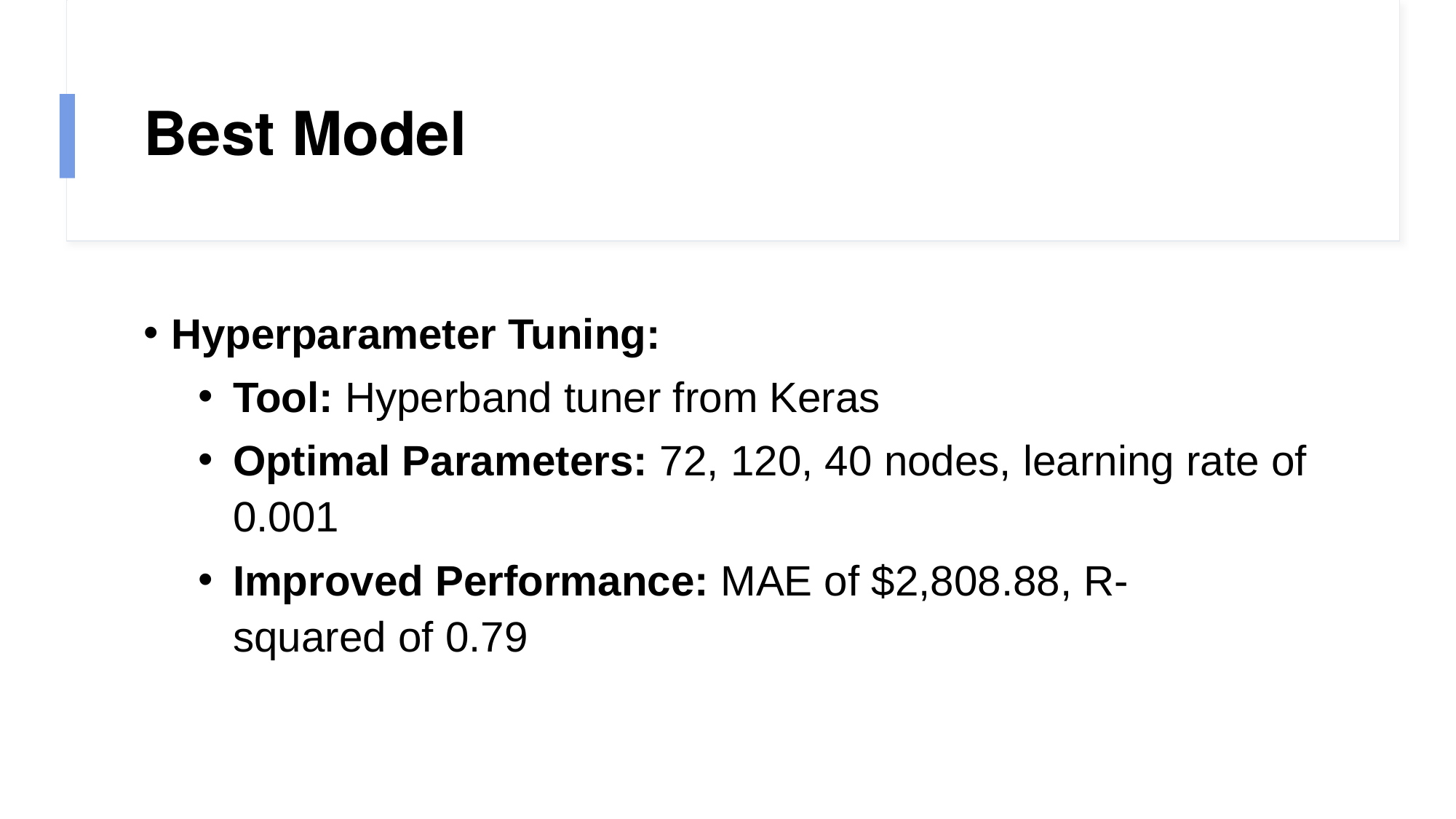

# Best Model
Hyperparameter Tuning:
Tool: Hyperband tuner from Keras
Optimal Parameters: 72, 120, 40 nodes, learning rate of 0.001
Improved Performance: MAE of $2,808.88, R-squared of 0.79